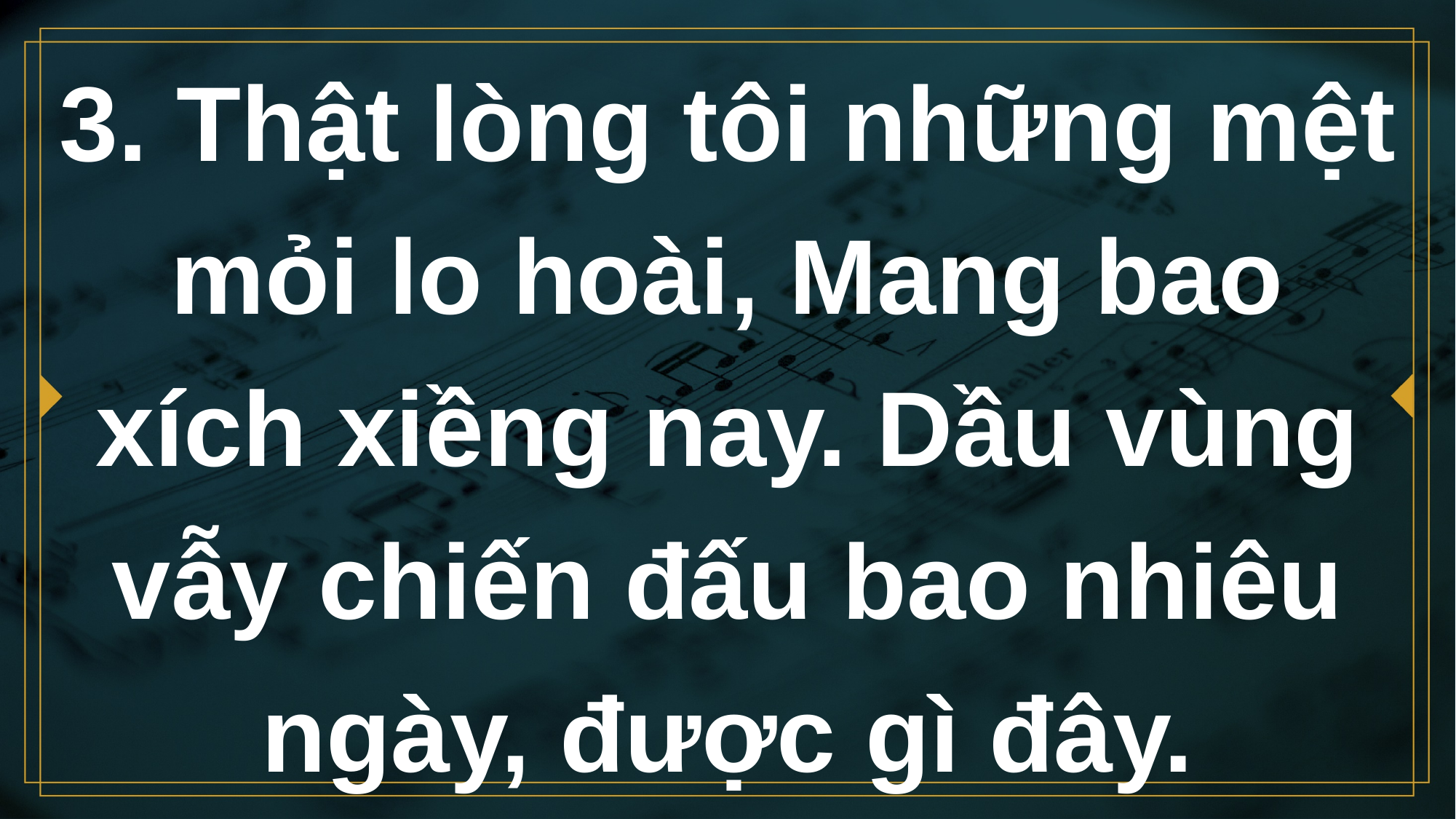

# 3. Thật lòng tôi những mệt mỏi lo hoài, Mang bao xích xiềng nay. Dầu vùng vẫy chiến đấu bao nhiêu ngày, được gì đây.